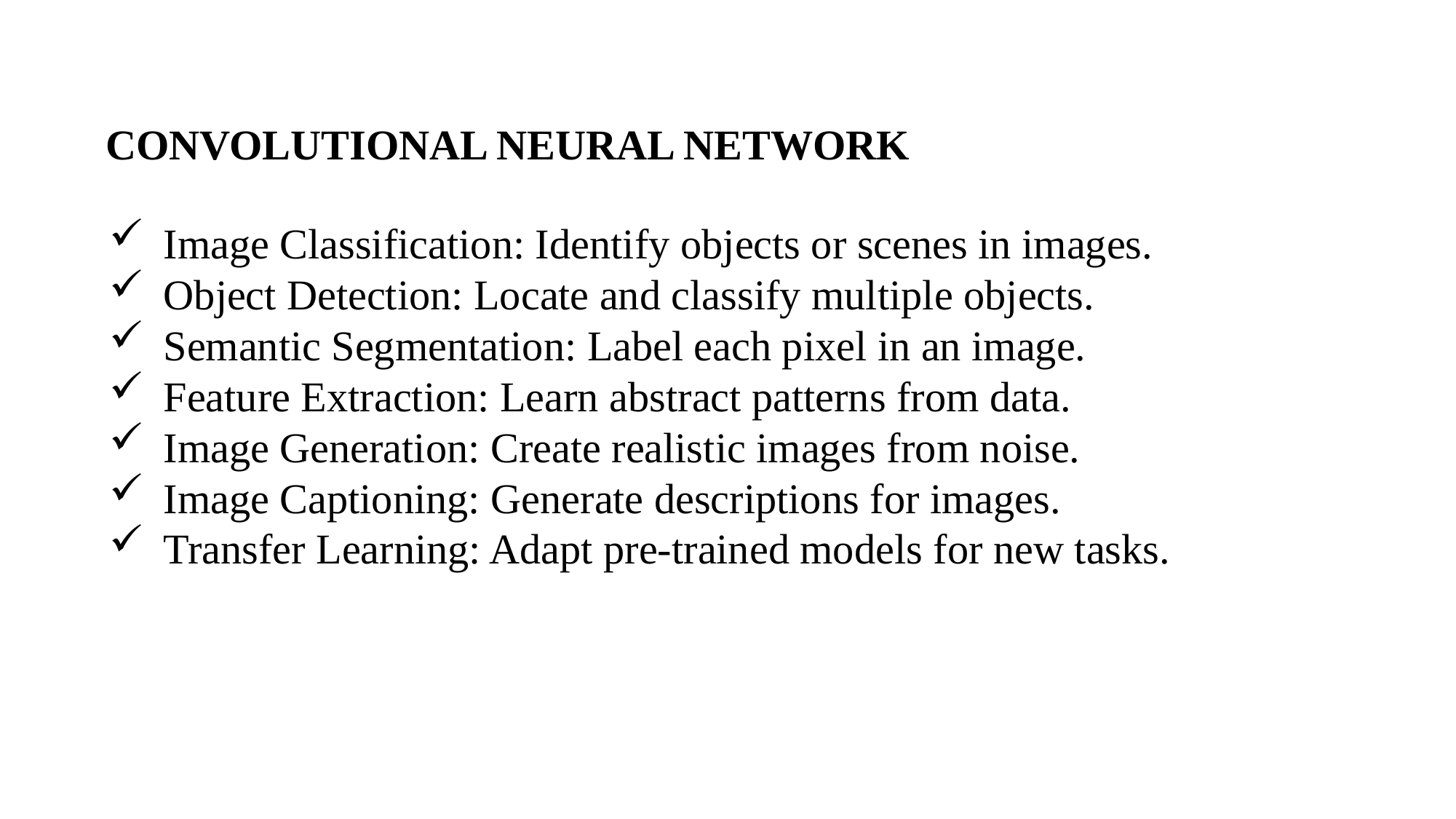

# CONVOLUTIONAL NEURAL NETWORK

Image Classification: Identify objects or scenes in images.
Object Detection: Locate and classify multiple objects.
Semantic Segmentation: Label each pixel in an image.
Feature Extraction: Learn abstract patterns from data.
Image Generation: Create realistic images from noise.
Image Captioning: Generate descriptions for images.
Transfer Learning: Adapt pre-trained models for new tasks.